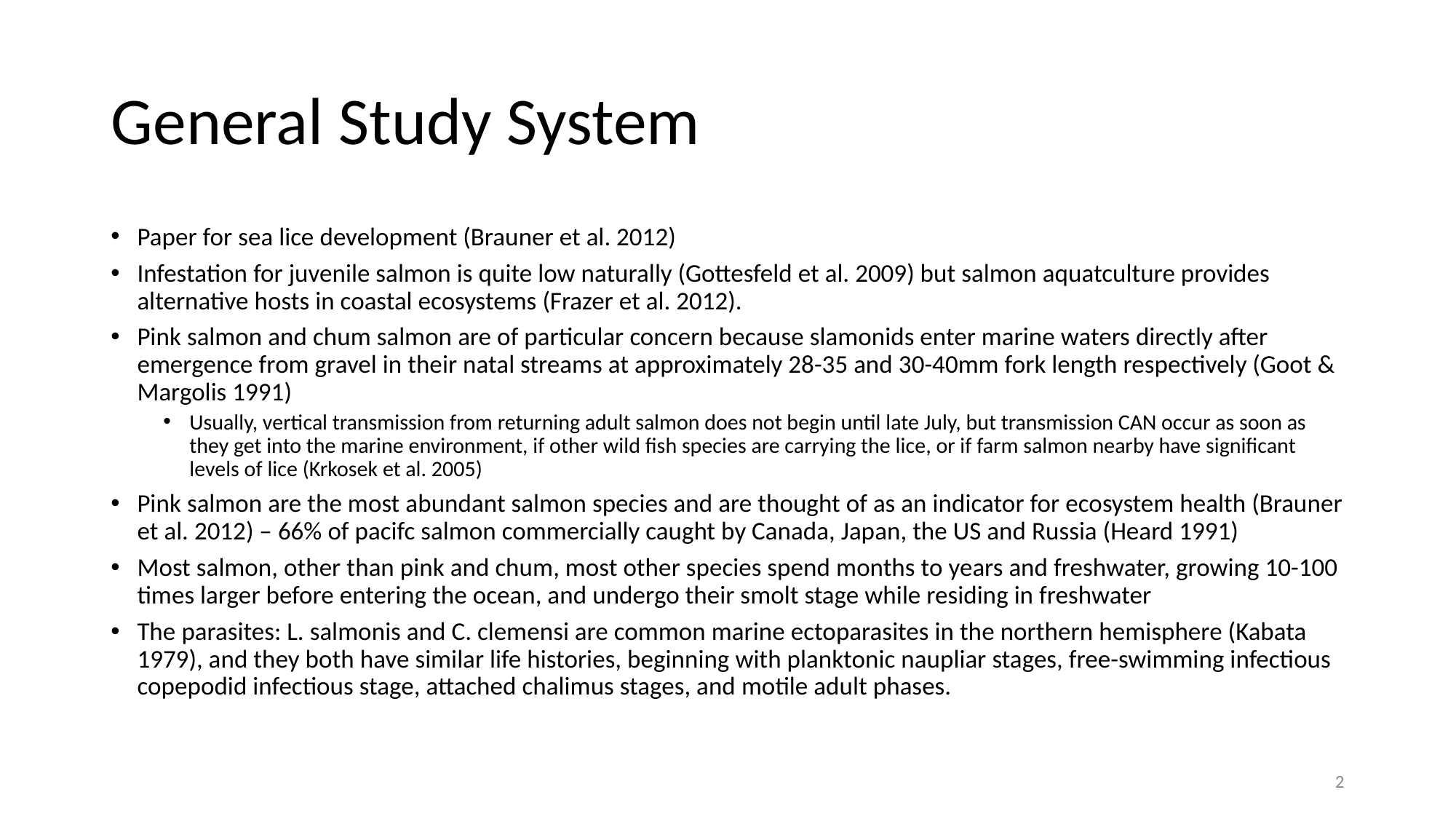

# General Study System
Paper for sea lice development (Brauner et al. 2012)
Infestation for juvenile salmon is quite low naturally (Gottesfeld et al. 2009) but salmon aquatculture provides alternative hosts in coastal ecosystems (Frazer et al. 2012).
Pink salmon and chum salmon are of particular concern because slamonids enter marine waters directly after emergence from gravel in their natal streams at approximately 28-35 and 30-40mm fork length respectively (Goot & Margolis 1991)
Usually, vertical transmission from returning adult salmon does not begin until late July, but transmission CAN occur as soon as they get into the marine environment, if other wild fish species are carrying the lice, or if farm salmon nearby have significant levels of lice (Krkosek et al. 2005)
Pink salmon are the most abundant salmon species and are thought of as an indicator for ecosystem health (Brauner et al. 2012) – 66% of pacifc salmon commercially caught by Canada, Japan, the US and Russia (Heard 1991)
Most salmon, other than pink and chum, most other species spend months to years and freshwater, growing 10-100 times larger before entering the ocean, and undergo their smolt stage while residing in freshwater
The parasites: L. salmonis and C. clemensi are common marine ectoparasites in the northern hemisphere (Kabata 1979), and they both have similar life histories, beginning with planktonic naupliar stages, free-swimming infectious copepodid infectious stage, attached chalimus stages, and motile adult phases.
2